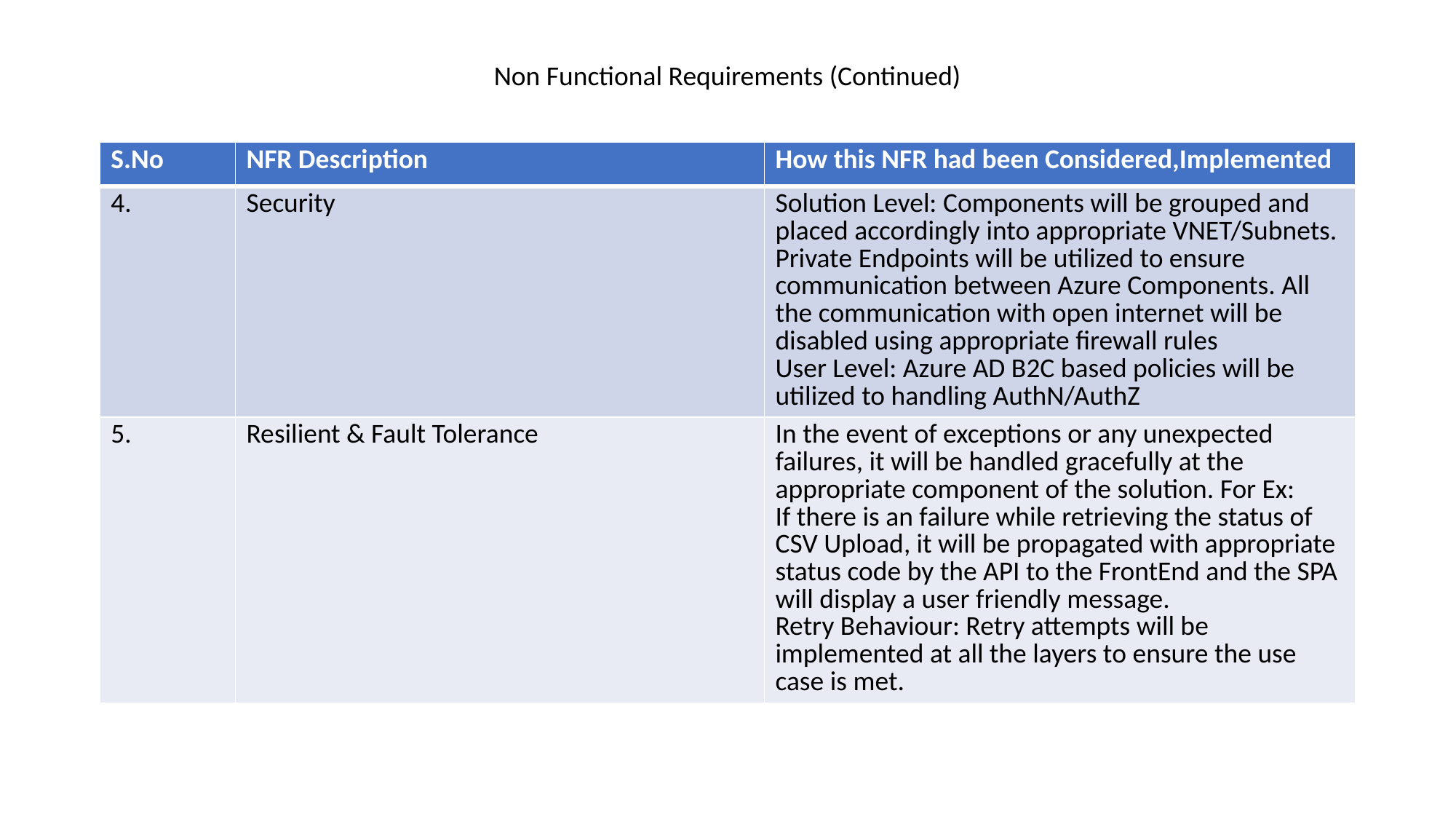

# Non Functional Requirements (Continued)

| S.No | NFR Description | How this NFR had been Considered,Implemented |
| --- | --- | --- |
| 4. | Security | Solution Level: Components will be grouped and placed accordingly into appropriate VNET/Subnets. Private Endpoints will be utilized to ensure communication between Azure Components. All the communication with open internet will be disabled using appropriate firewall rules User Level: Azure AD B2C based policies will be utilized to handling AuthN/AuthZ |
| 5. | Resilient & Fault Tolerance | In the event of exceptions or any unexpected failures, it will be handled gracefully at the appropriate component of the solution. For Ex: If there is an failure while retrieving the status of CSV Upload, it will be propagated with appropriate status code by the API to the FrontEnd and the SPA will display a user friendly message. Retry Behaviour: Retry attempts will be implemented at all the layers to ensure the use case is met. |